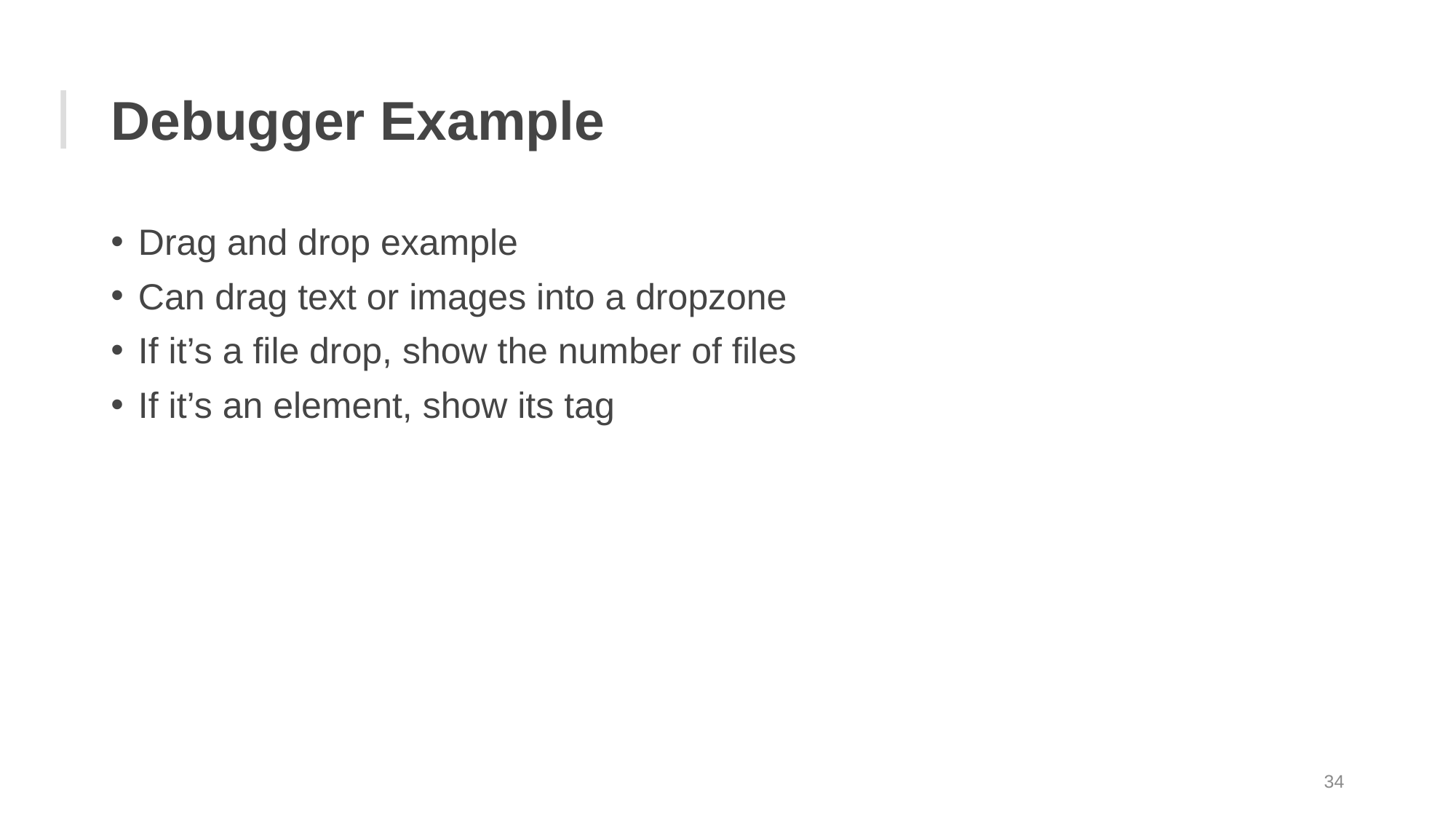

# Debugger Example
Drag and drop example
Can drag text or images into a dropzone
If it’s a file drop, show the number of files
If it’s an element, show its tag
34